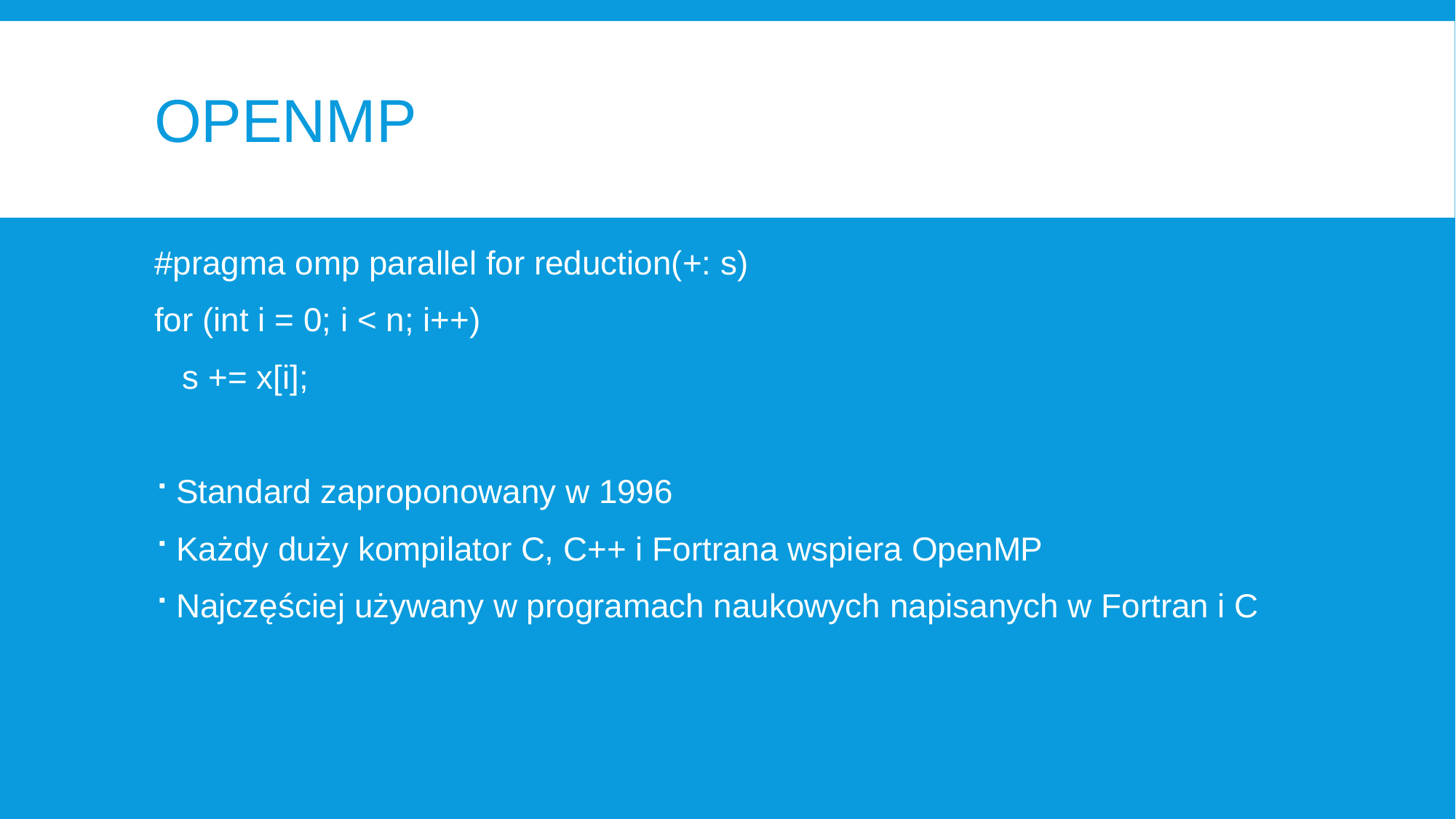

# OPENMP
#pragma omp parallel for reduction(+: s)
for (int i = 0; i < n; i++)
   s += x[i];

Standard zaproponowany w 1996
Każdy duży kompilator C, C++ i Fortrana wspiera OpenMP
Najczęściej używany w programach naukowych napisanych w Fortran i C